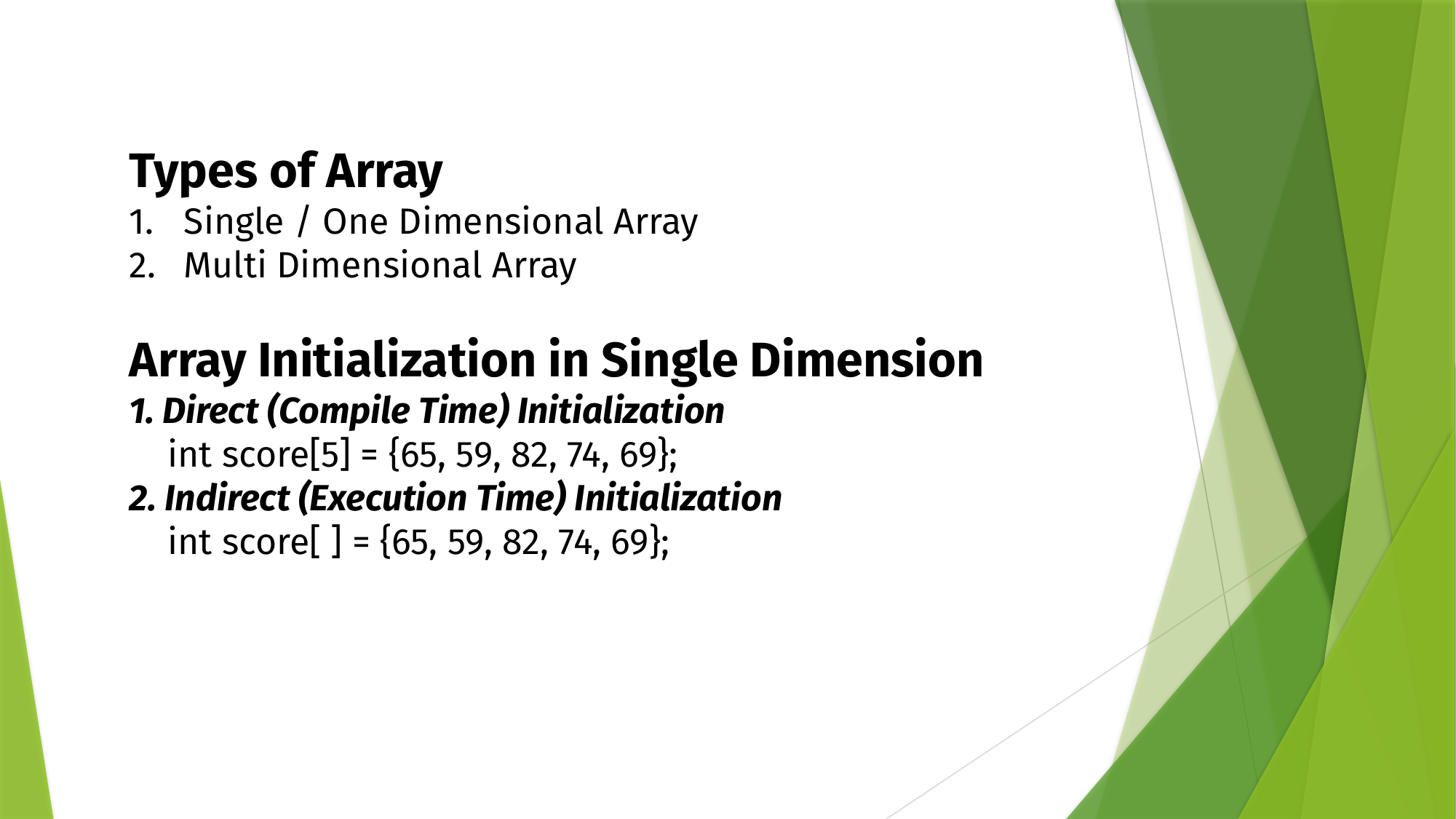

Types of Array
Single / One Dimensional Array
Multi Dimensional Array

Array Initialization in Single Dimension
1. Direct (Compile Time) Initialization
    int score[5] = {65, 59, 82, 74, 69};
2. Indirect (Execution Time) Initialization
    int score[ ] = {65, 59, 82, 74, 69};